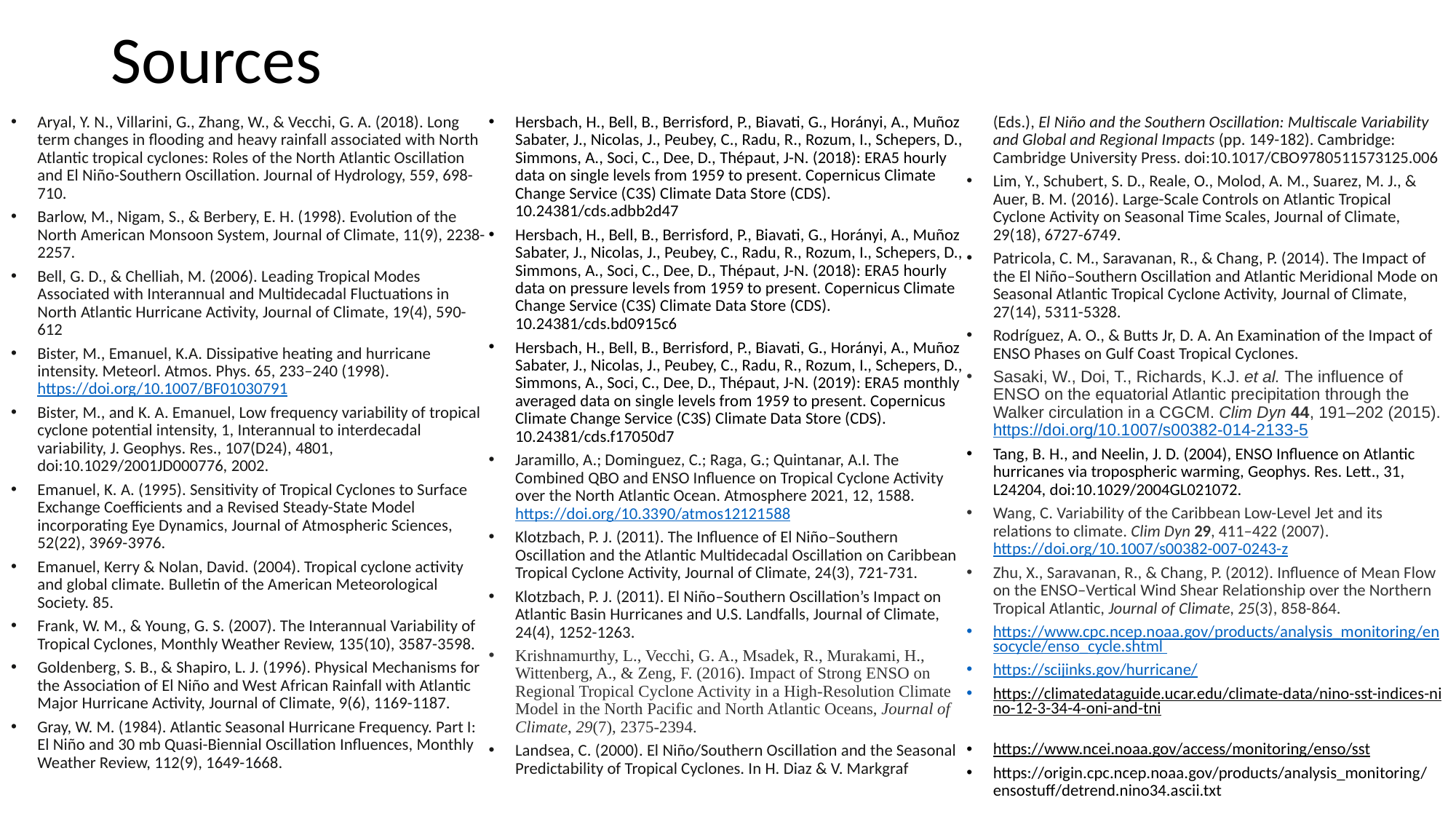

# Sources
Aryal, Y. N., Villarini, G., Zhang, W., & Vecchi, G. A. (2018). Long term changes in flooding and heavy rainfall associated with North Atlantic tropical cyclones: Roles of the North Atlantic Oscillation and El Niño-Southern Oscillation. Journal of Hydrology, 559, 698-710.
Barlow, M., Nigam, S., & Berbery, E. H. (1998). Evolution of the North American Monsoon System, Journal of Climate, 11(9), 2238-2257.
Bell, G. D., & Chelliah, M. (2006). Leading Tropical Modes Associated with Interannual and Multidecadal Fluctuations in North Atlantic Hurricane Activity, Journal of Climate, 19(4), 590-612
Bister, M., Emanuel, K.A. Dissipative heating and hurricane intensity. Meteorl. Atmos. Phys. 65, 233–240 (1998). https://doi.org/10.1007/BF01030791
Bister, M., and K. A. Emanuel, Low frequency variability of tropical cyclone potential intensity, 1, Interannual to interdecadal variability, J. Geophys. Res., 107(D24), 4801, doi:10.1029/2001JD000776, 2002.
Emanuel, K. A. (1995). Sensitivity of Tropical Cyclones to Surface Exchange Coefficients and a Revised Steady-State Model incorporating Eye Dynamics, Journal of Atmospheric Sciences, 52(22), 3969-3976.
Emanuel, Kerry & Nolan, David. (2004). Tropical cyclone activity and global climate. Bulletin of the American Meteorological Society. 85.
Frank, W. M., & Young, G. S. (2007). The Interannual Variability of Tropical Cyclones, Monthly Weather Review, 135(10), 3587-3598.
Goldenberg, S. B., & Shapiro, L. J. (1996). Physical Mechanisms for the Association of El Niño and West African Rainfall with Atlantic Major Hurricane Activity, Journal of Climate, 9(6), 1169-1187.
Gray, W. M. (1984). Atlantic Seasonal Hurricane Frequency. Part I: El Niño and 30 mb Quasi-Biennial Oscillation Influences, Monthly Weather Review, 112(9), 1649-1668.
Hersbach, H., Bell, B., Berrisford, P., Biavati, G., Horányi, A., Muñoz Sabater, J., Nicolas, J., Peubey, C., Radu, R., Rozum, I., Schepers, D., Simmons, A., Soci, C., Dee, D., Thépaut, J-N. (2018): ERA5 hourly data on single levels from 1959 to present. Copernicus Climate Change Service (C3S) Climate Data Store (CDS). 10.24381/cds.adbb2d47
Hersbach, H., Bell, B., Berrisford, P., Biavati, G., Horányi, A., Muñoz Sabater, J., Nicolas, J., Peubey, C., Radu, R., Rozum, I., Schepers, D., Simmons, A., Soci, C., Dee, D., Thépaut, J-N. (2018): ERA5 hourly data on pressure levels from 1959 to present. Copernicus Climate Change Service (C3S) Climate Data Store (CDS). 10.24381/cds.bd0915c6
Hersbach, H., Bell, B., Berrisford, P., Biavati, G., Horányi, A., Muñoz Sabater, J., Nicolas, J., Peubey, C., Radu, R., Rozum, I., Schepers, D., Simmons, A., Soci, C., Dee, D., Thépaut, J-N. (2019): ERA5 monthly averaged data on single levels from 1959 to present. Copernicus Climate Change Service (C3S) Climate Data Store (CDS). 10.24381/cds.f17050d7
Jaramillo, A.; Dominguez, C.; Raga, G.; Quintanar, A.I. The Combined QBO and ENSO Influence on Tropical Cyclone Activity over the North Atlantic Ocean. Atmosphere 2021, 12, 1588. https://doi.org/10.3390/atmos12121588
Klotzbach, P. J. (2011). The Influence of El Niño–Southern Oscillation and the Atlantic Multidecadal Oscillation on Caribbean Tropical Cyclone Activity, Journal of Climate, 24(3), 721-731.
Klotzbach, P. J. (2011). El Niño–Southern Oscillation’s Impact on Atlantic Basin Hurricanes and U.S. Landfalls, Journal of Climate, 24(4), 1252-1263.
Krishnamurthy, L., Vecchi, G. A., Msadek, R., Murakami, H., Wittenberg, A., & Zeng, F. (2016). Impact of Strong ENSO on Regional Tropical Cyclone Activity in a High-Resolution Climate Model in the North Pacific and North Atlantic Oceans, Journal of Climate, 29(7), 2375-2394.
Landsea, C. (2000). El Niño/Southern Oscillation and the Seasonal Predictability of Tropical Cyclones. In H. Diaz & V. Markgraf (Eds.), El Niño and the Southern Oscillation: Multiscale Variability and Global and Regional Impacts (pp. 149-182). Cambridge: Cambridge University Press. doi:10.1017/CBO9780511573125.006
Lim, Y., Schubert, S. D., Reale, O., Molod, A. M., Suarez, M. J., & Auer, B. M. (2016). Large-Scale Controls on Atlantic Tropical Cyclone Activity on Seasonal Time Scales, Journal of Climate, 29(18), 6727-6749.
Patricola, C. M., Saravanan, R., & Chang, P. (2014). The Impact of the El Niño–Southern Oscillation and Atlantic Meridional Mode on Seasonal Atlantic Tropical Cyclone Activity, Journal of Climate, 27(14), 5311-5328.
Rodríguez, A. O., & Butts Jr, D. A. An Examination of the Impact of ENSO Phases on Gulf Coast Tropical Cyclones.
Sasaki, W., Doi, T., Richards, K.J. et al. The influence of ENSO on the equatorial Atlantic precipitation through the Walker circulation in a CGCM. Clim Dyn 44, 191–202 (2015). https://doi.org/10.1007/s00382-014-2133-5
Tang, B. H., and Neelin, J. D. (2004), ENSO Influence on Atlantic hurricanes via tropospheric warming, Geophys. Res. Lett., 31, L24204, doi:10.1029/2004GL021072.
Wang, C. Variability of the Caribbean Low-Level Jet and its relations to climate. Clim Dyn 29, 411–422 (2007). https://doi.org/10.1007/s00382-007-0243-z
Zhu, X., Saravanan, R., & Chang, P. (2012). Influence of Mean Flow on the ENSO–Vertical Wind Shear Relationship over the Northern Tropical Atlantic, Journal of Climate, 25(3), 858-864.
https://www.cpc.ncep.noaa.gov/products/analysis_monitoring/ensocycle/enso_cycle.shtml
https://scijinks.gov/hurricane/
https://climatedataguide.ucar.edu/climate-data/nino-sst-indices-nino-12-3-34-4-oni-and-tni
https://www.ncei.noaa.gov/access/monitoring/enso/sst
https://origin.cpc.ncep.noaa.gov/products/analysis_monitoring/ensostuff/detrend.nino34.ascii.txt